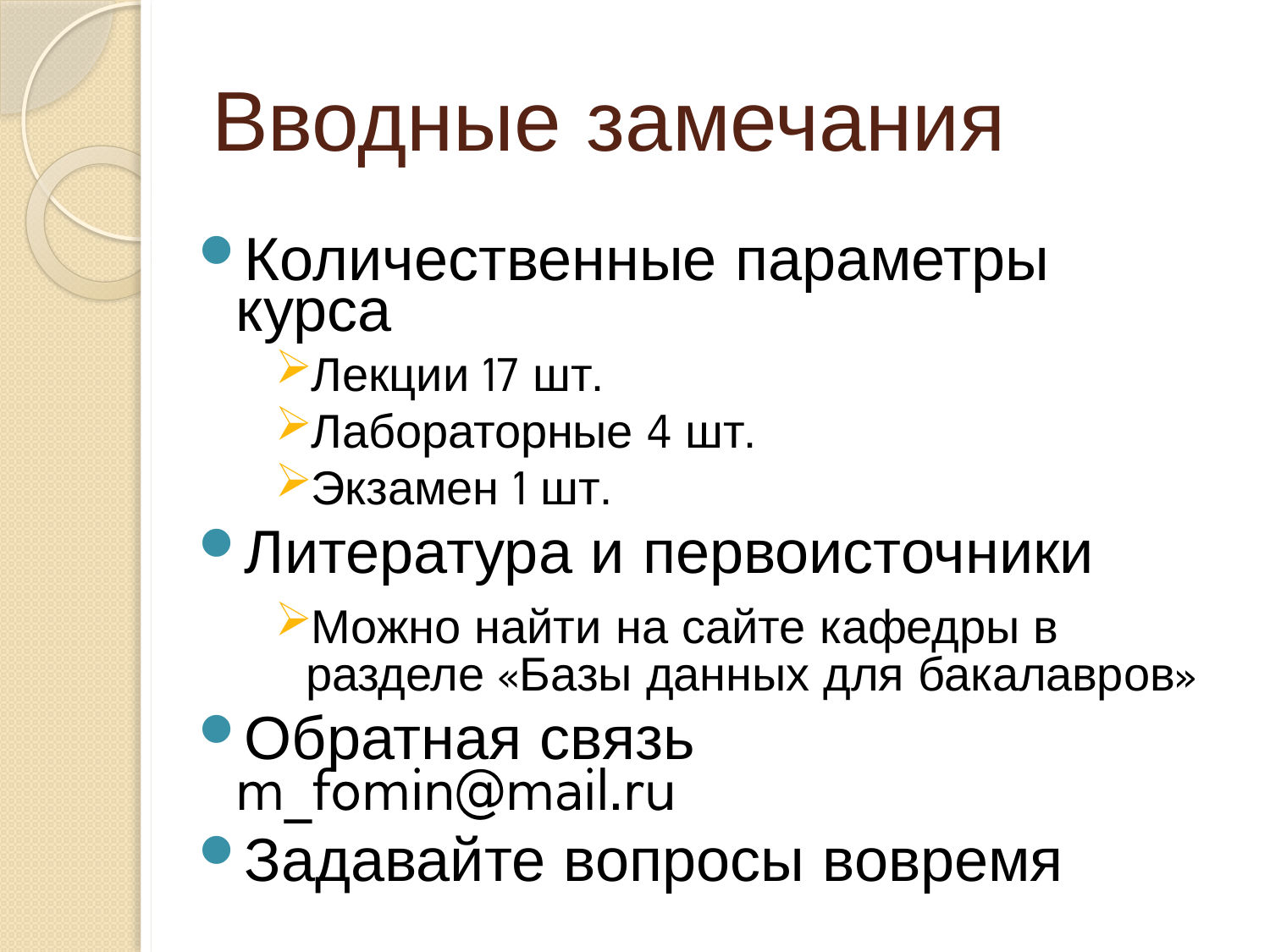

# Вводные замечания
Количественные параметры курса
Лекции 17 шт.
Лабораторные 4 шт.
Экзамен 1 шт.
Литература и первоисточники
Можно найти на сайте кафедры в разделе «Базы данных для бакалавров»
Обратная связь    m_fomin@mail.ru
Задавайте вопросы вовремя